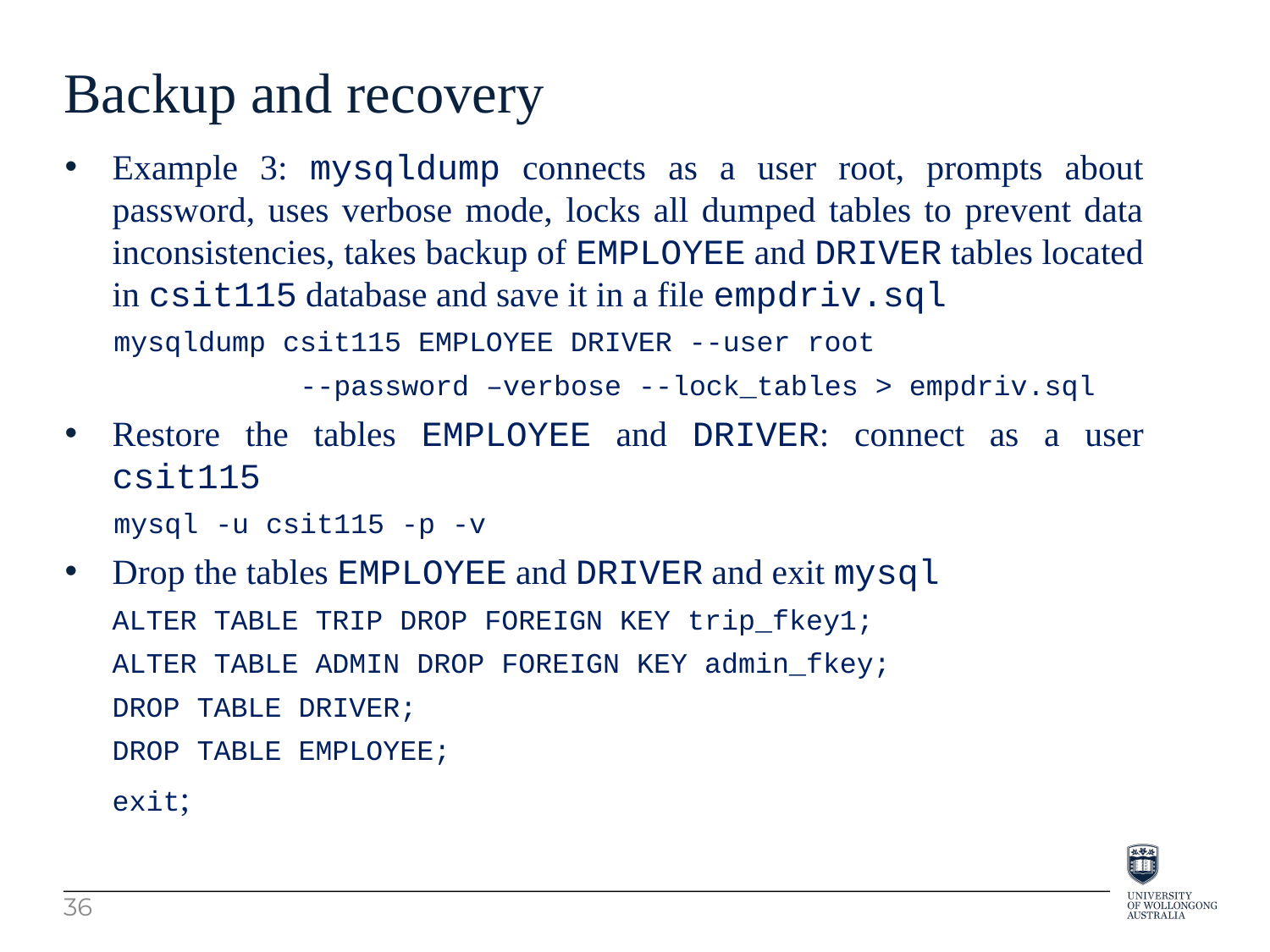

Backup and recovery
Example 3: mysqldump connects as a user root, prompts about password, uses verbose mode, locks all dumped tables to prevent data inconsistencies, takes backup of EMPLOYEE and DRIVER tables located in csit115 database and save it in a file empdriv.sql
mysqldump csit115 EMPLOYEE DRIVER --user root
           --password –verbose --lock_tables > empdriv.sql
Restore the tables EMPLOYEE and DRIVER: connect as a user csit115
mysql -u csit115 -p -v
Drop the tables EMPLOYEE and DRIVER and exit mysql
ALTER TABLE TRIP DROP FOREIGN KEY trip_fkey1;
ALTER TABLE ADMIN DROP FOREIGN KEY admin_fkey;
DROP TABLE DRIVER;
DROP TABLE EMPLOYEE;
exit;
36